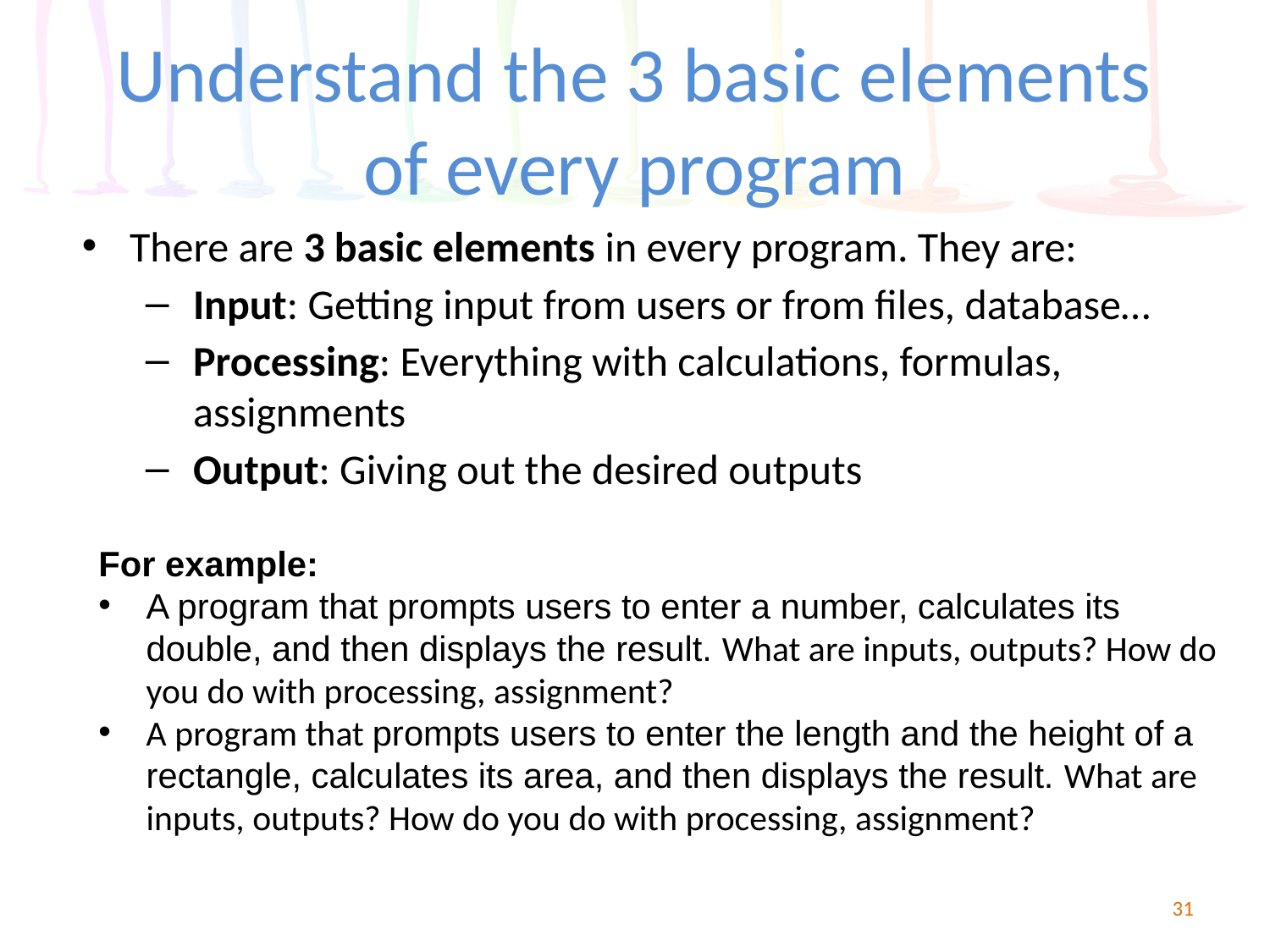

# Understand the 3 basic elements of every program
There are 3 basic elements in every program. They are:
Input: Getting input from users or from files, database…
Processing: Everything with calculations, formulas, assignments
Output: Giving out the desired outputs
For example:
A program that prompts users to enter a number, calculates its double, and then displays the result. What are inputs, outputs? How do you do with processing, assignment?
A program that prompts users to enter the length and the height of a rectangle, calculates its area, and then displays the result. What are inputs, outputs? How do you do with processing, assignment?

31